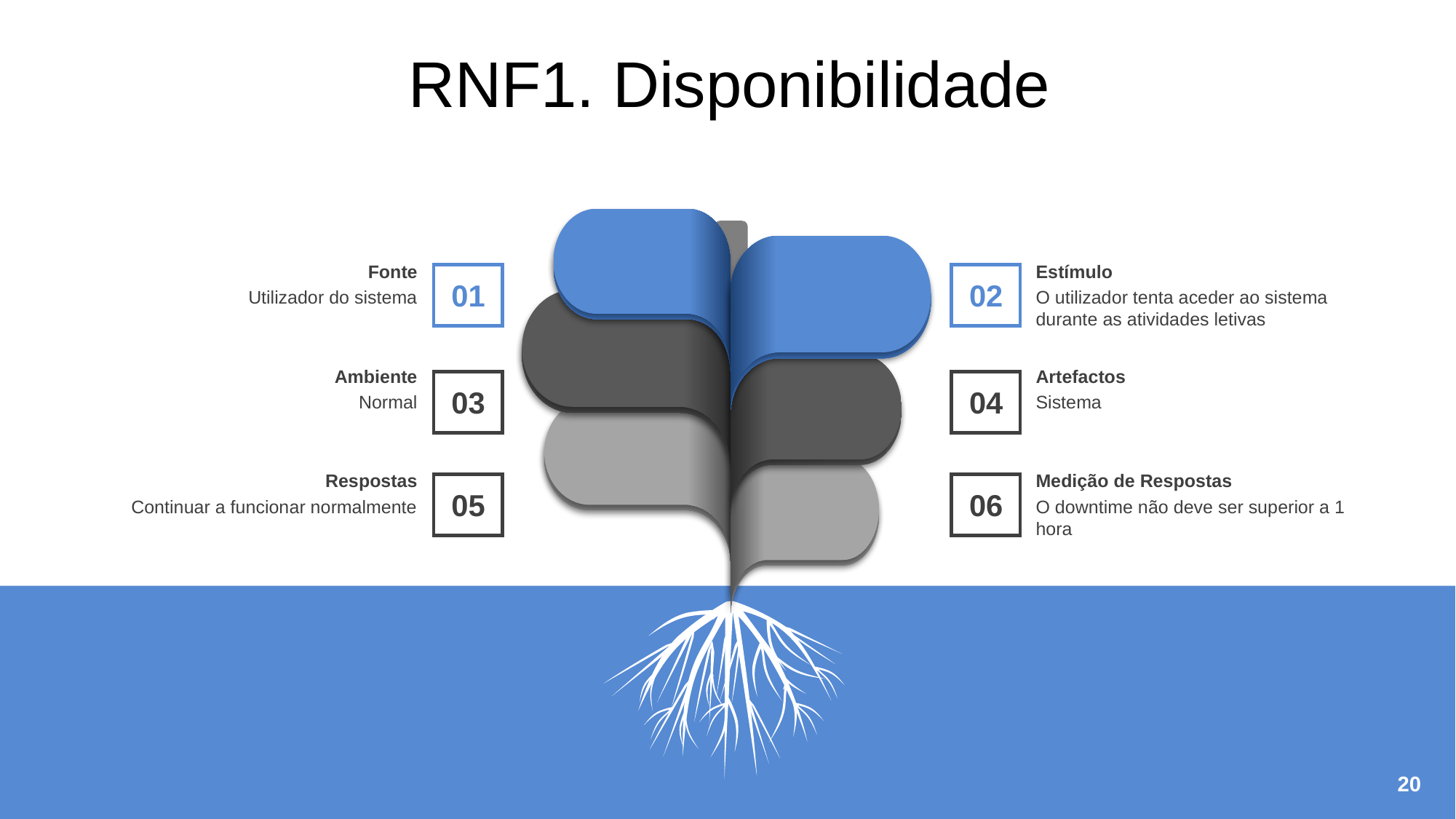

RNF1. Disponibilidade

Fonte
Utilizador do sistema
Estímulo
O utilizador tenta aceder ao sistema durante as atividades letivas

01
02
Ambiente
Normal
Artefactos
Sistema

03
04
Respostas
Continuar a funcionar normalmente
Medição de Respostas
O downtime não deve ser superior a 1 hora

05
06

20